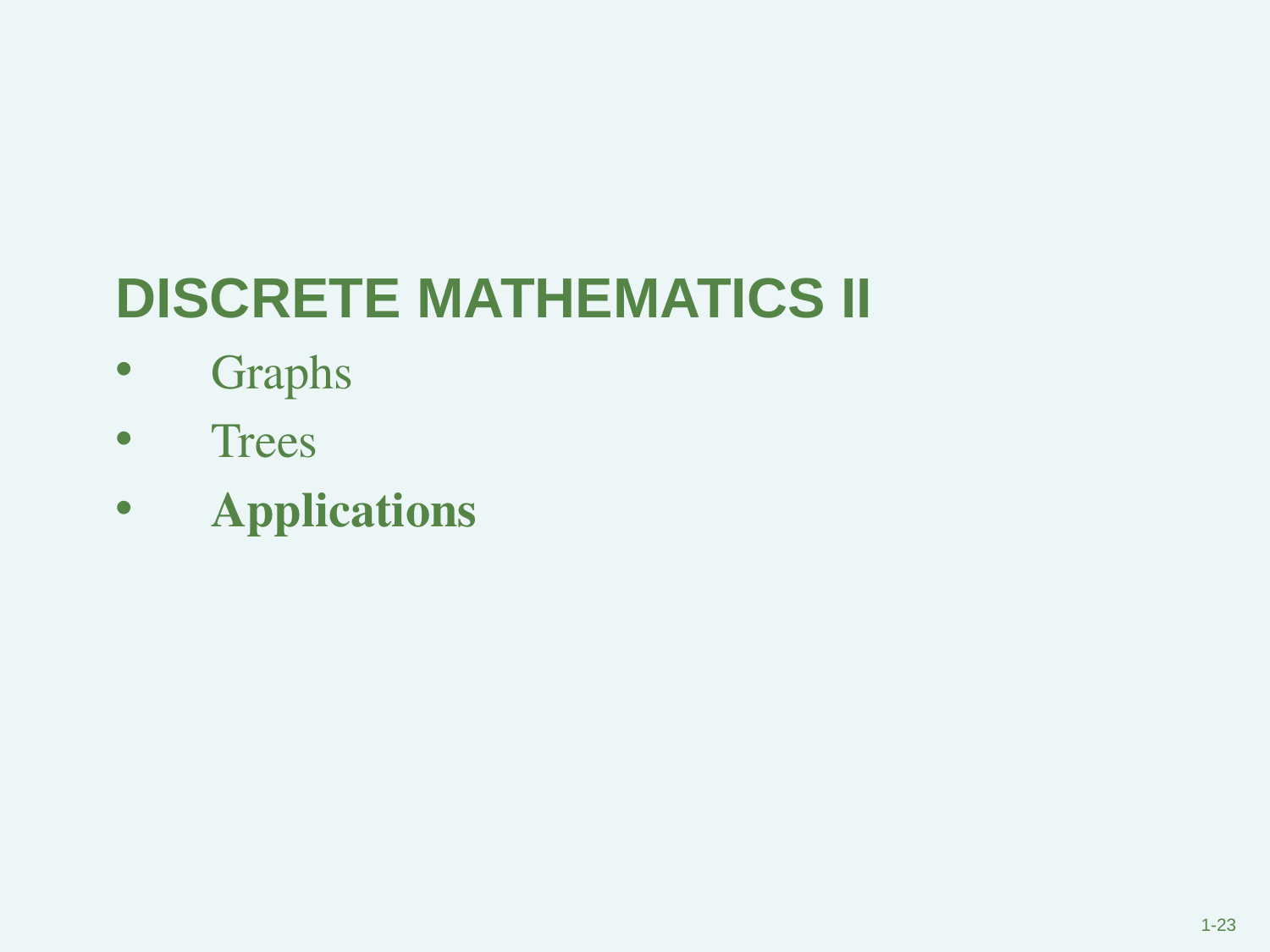

DISCRETE MATHEMATICS II
Graphs
Trees
Applications

#

1-23